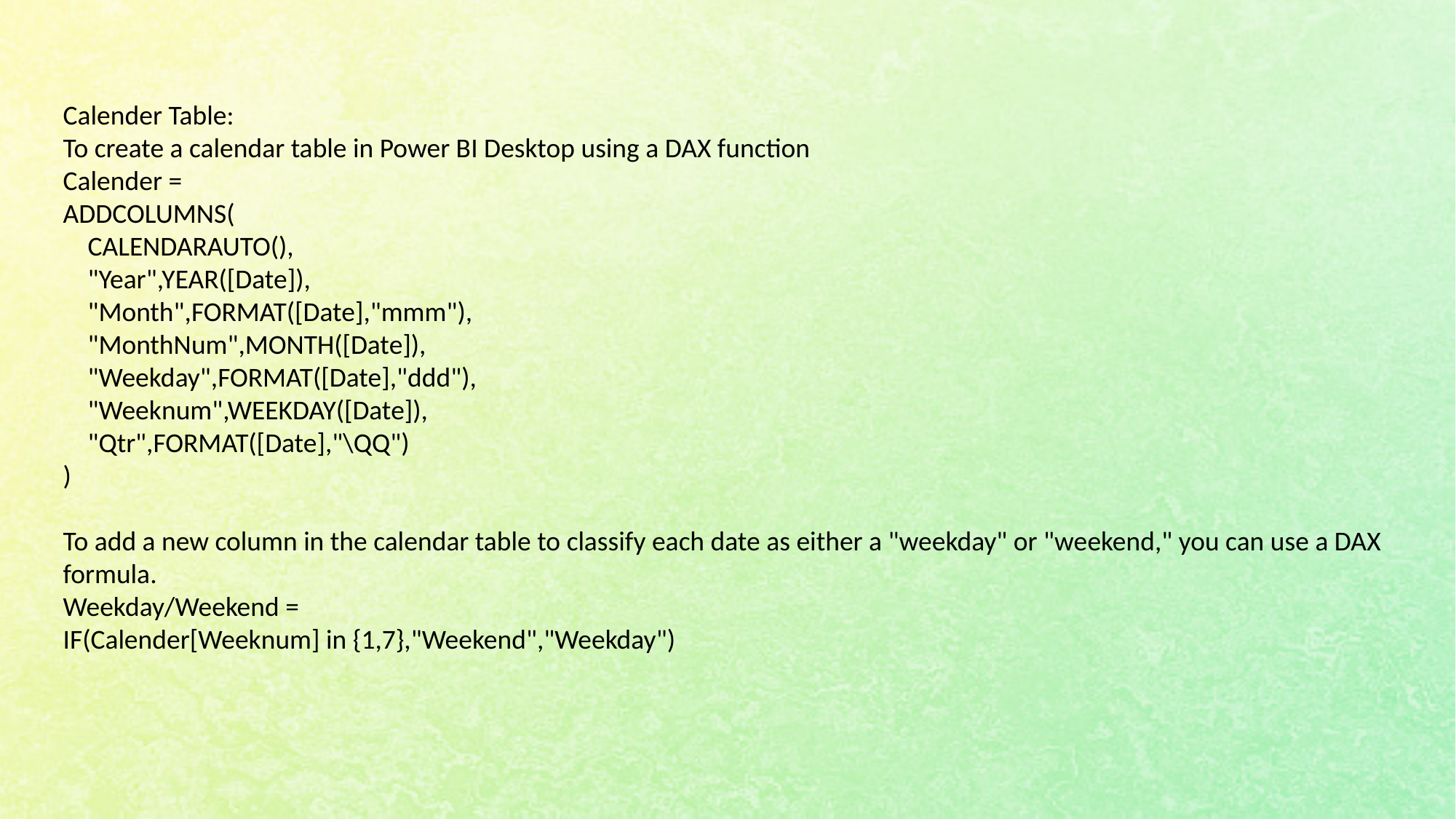

Calender Table:
To create a calendar table in Power BI Desktop using a DAX function
Calender =
ADDCOLUMNS(
    CALENDARAUTO(),
    "Year",YEAR([Date]),
    "Month",FORMAT([Date],"mmm"),
    "MonthNum",MONTH([Date]),
    "Weekday",FORMAT([Date],"ddd"),
    "Weeknum",WEEKDAY([Date]),
    "Qtr",FORMAT([Date],"\QQ")
)

To add a new column in the calendar table to classify each date as either a "weekday" or "weekend," you can use a DAX formula.
Weekday/Weekend =
IF(Calender[Weeknum] in {1,7},"Weekend","Weekday")